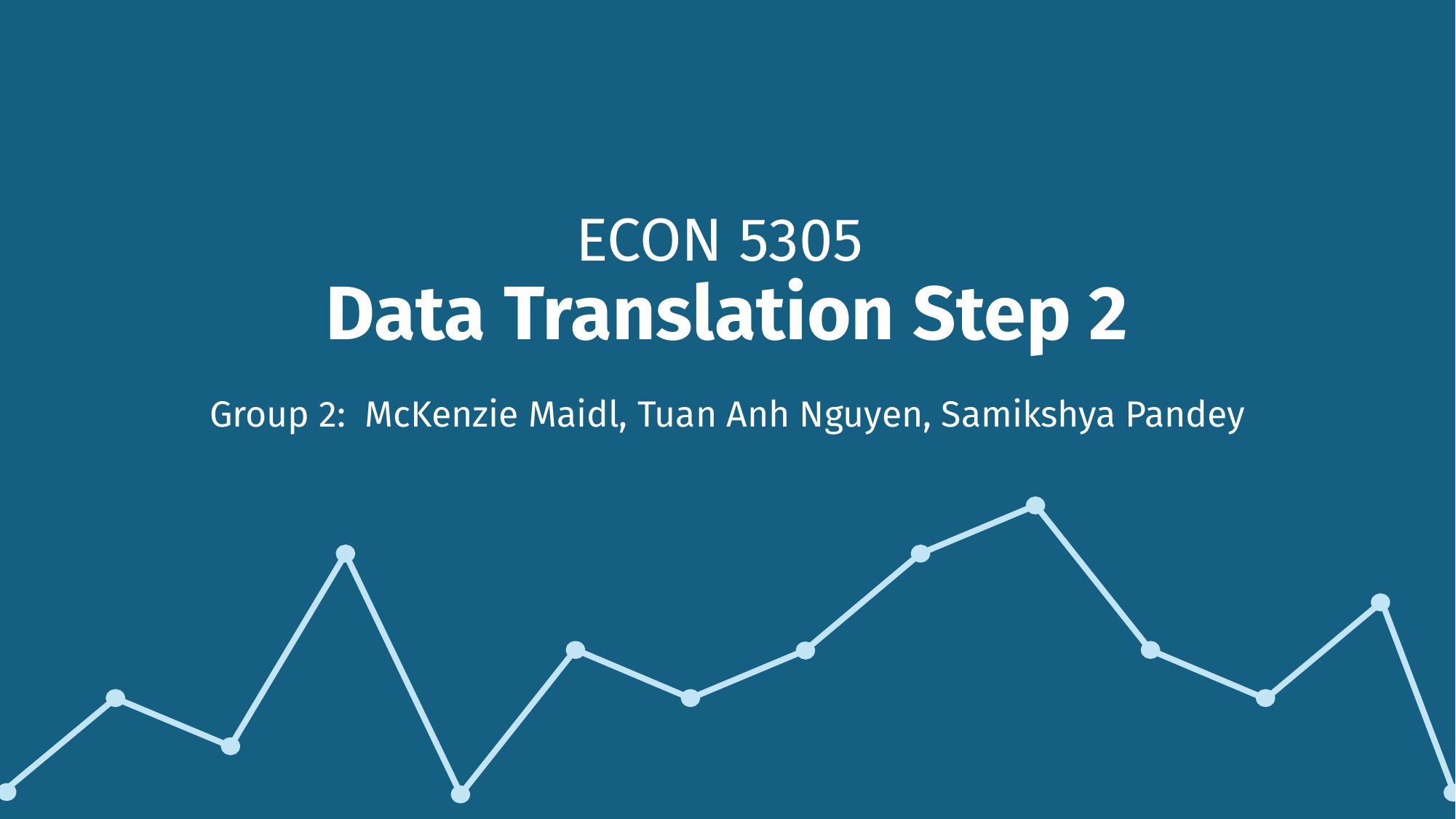

# ECON 5305 Data Translation Step 2 Group 2:  McKenzie Maidl, Tuan Anh Nguyen, Samikshya Pandey